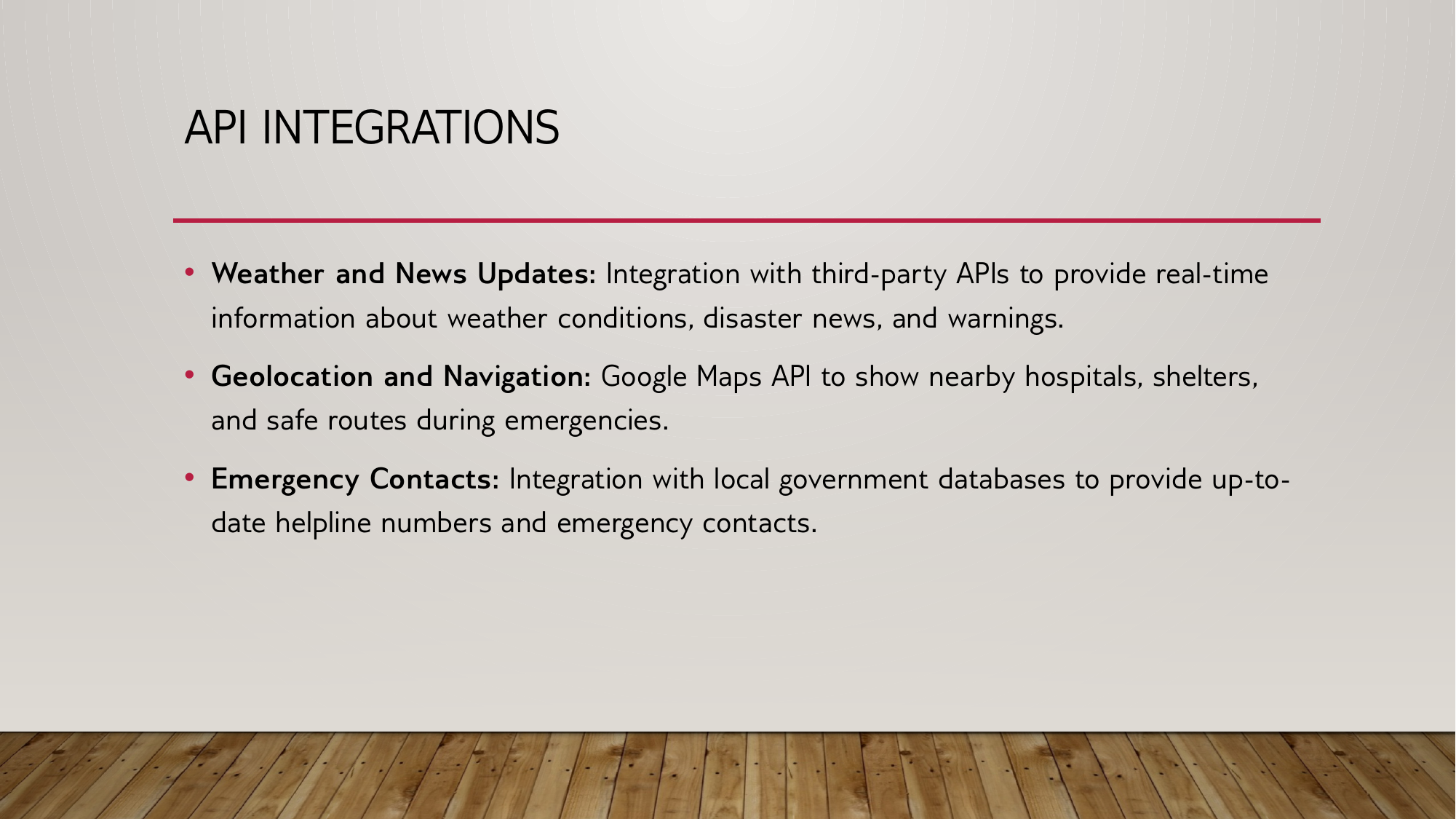

# API Integrations
Weather and News Updates: Integration with third-party APIs to provide real-time information about weather conditions, disaster news, and warnings.
Geolocation and Navigation: Google Maps API to show nearby hospitals, shelters, and safe routes during emergencies.
Emergency Contacts: Integration with local government databases to provide up-to-date helpline numbers and emergency contacts.